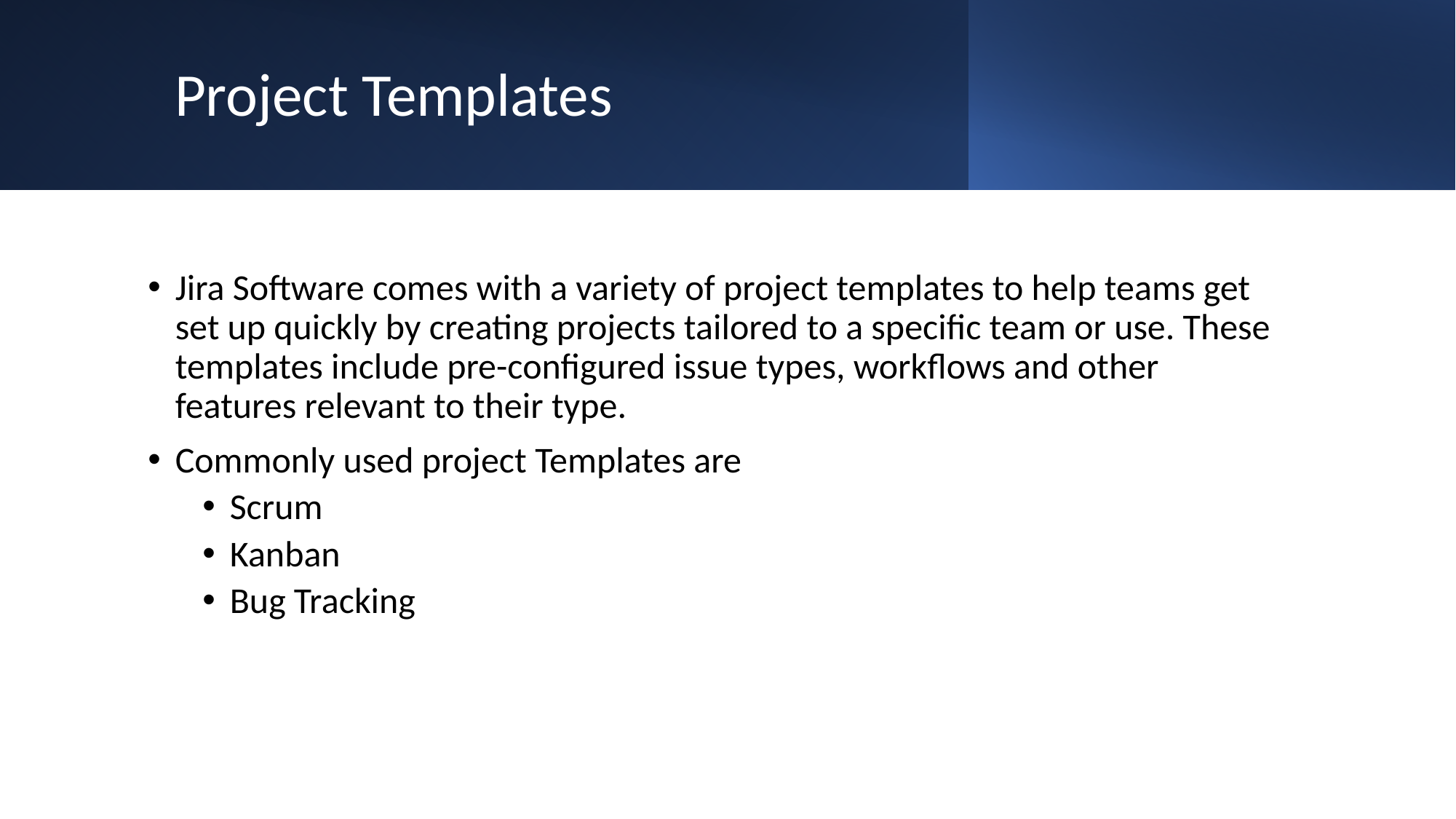

# Project Templates
Jira Software comes with a variety of project templates to help teams get set up quickly by creating projects tailored to a specific team or use. These templates include pre-configured issue types, workflows and other features relevant to their type.
Commonly used project Templates are
Scrum
Kanban
Bug Tracking